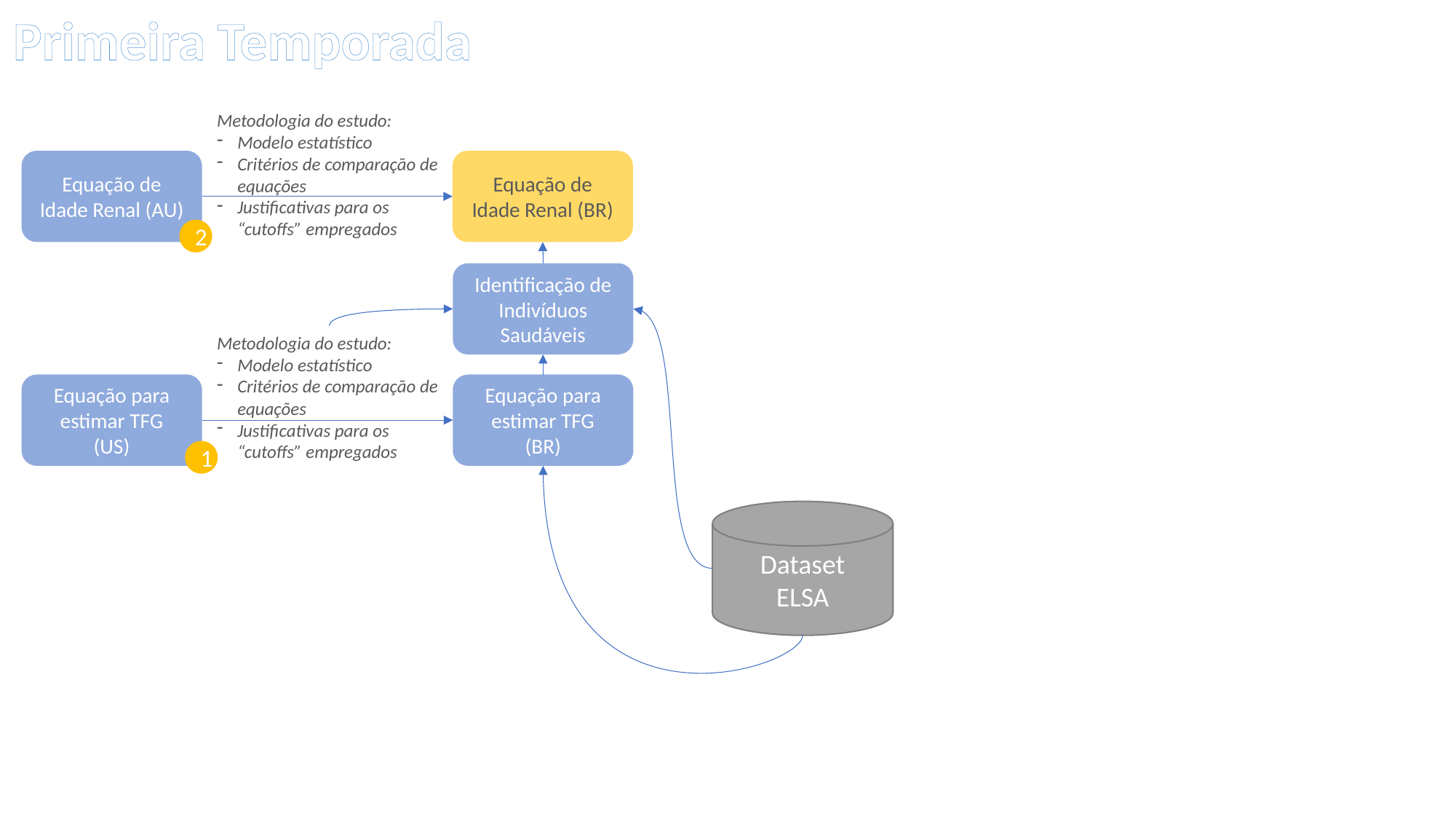

Primeira Temporada
Metodologia do estudo:
Modelo estatístico
Critérios de comparação de equações
Justificativas para os “cutoffs” empregados
Equação de Idade Renal (AU)
Equação de Idade Renal (BR)
2
Identificação de Indivíduos Saudáveis
Metodologia do estudo:
Modelo estatístico
Critérios de comparação de equações
Justificativas para os “cutoffs” empregados
Equação para estimar TFG
(US)
Equação para estimar TFG
(BR)
1
Dataset
ELSA